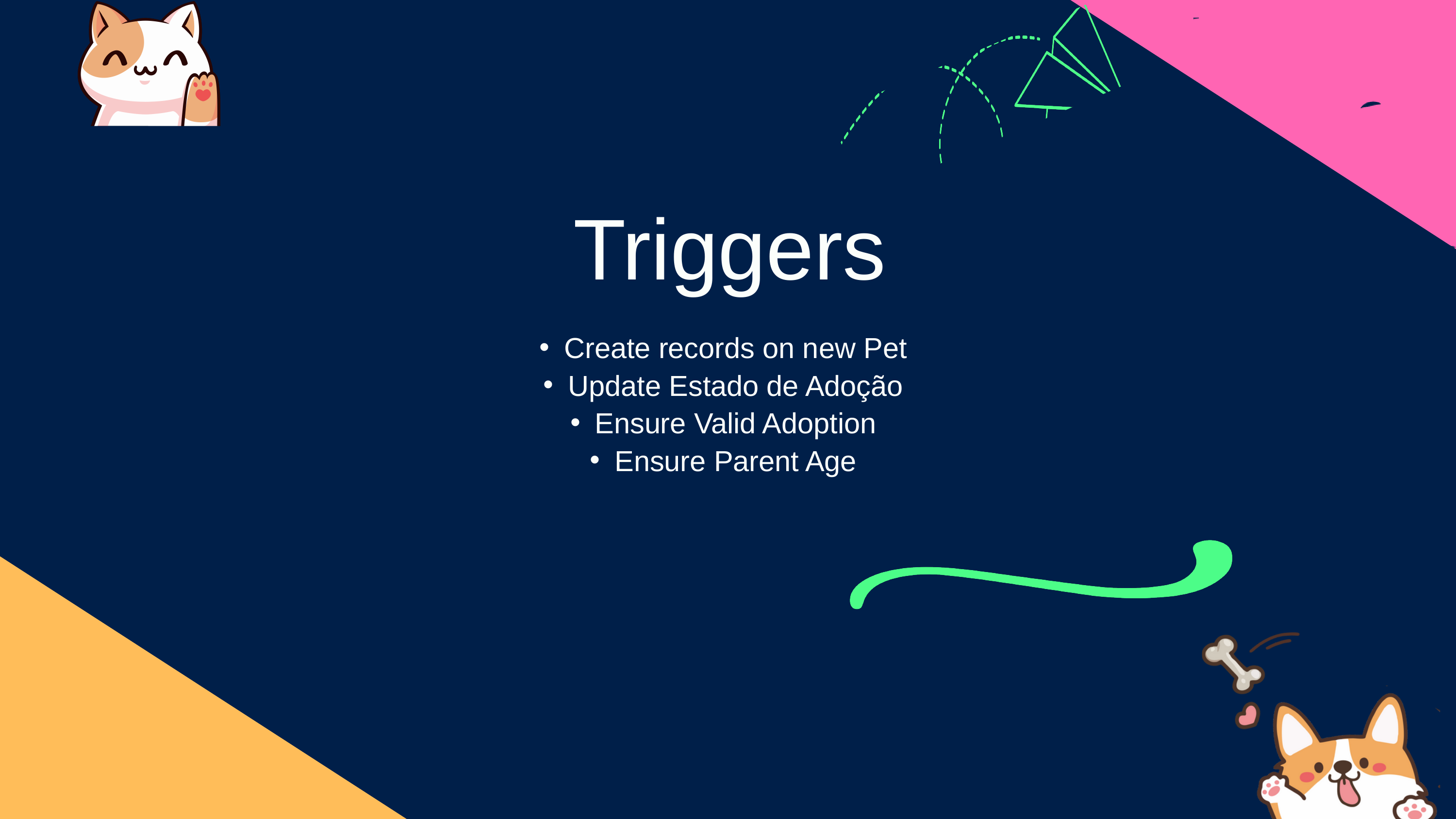

Triggers
Create records on new Pet
Update Estado de Adoção
Ensure Valid Adoption
Ensure Parent Age